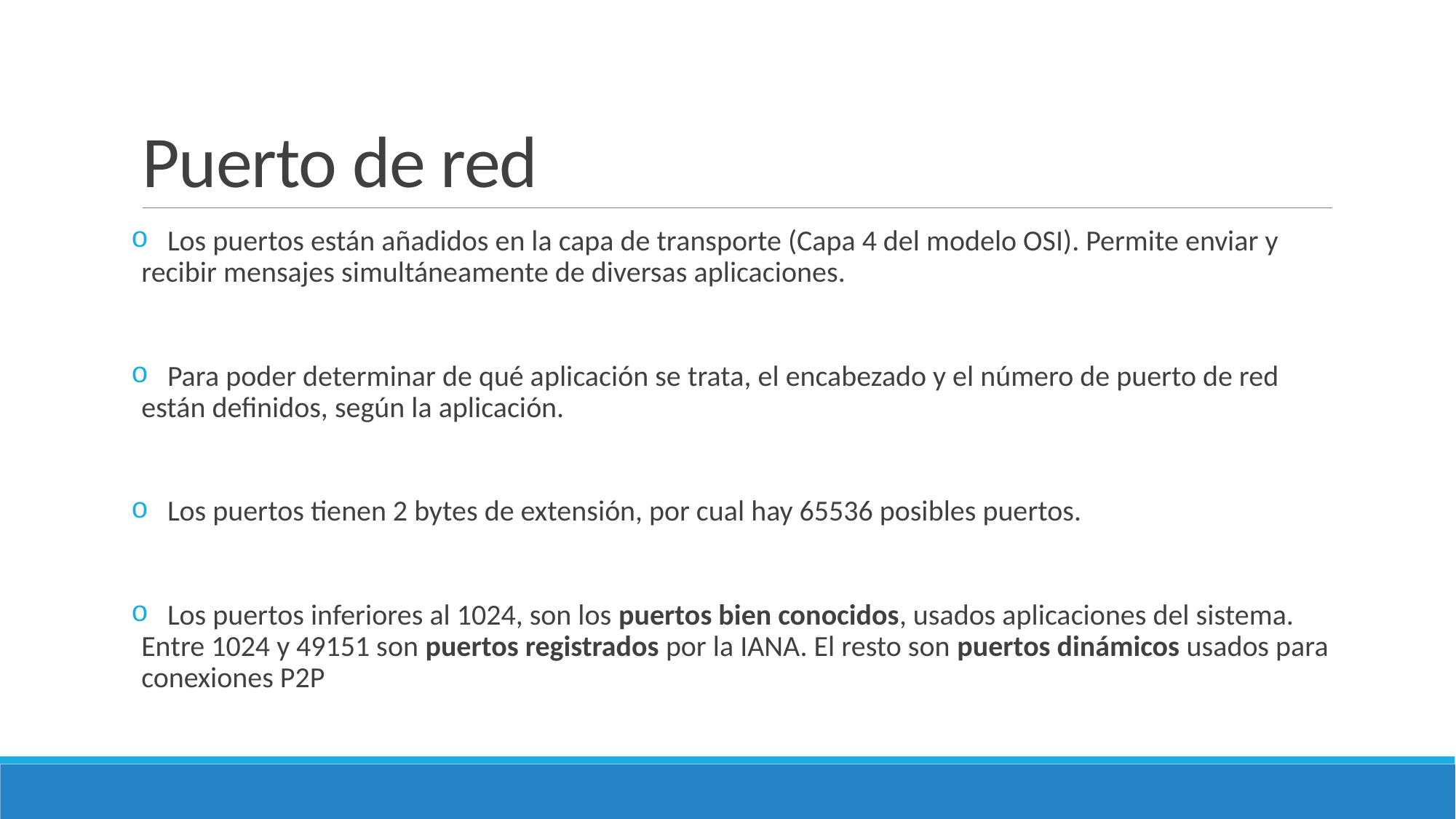

# Puerto de red
   Los puertos están añadidos en la capa de transporte (Capa 4 del modelo OSI). Permite enviar y recibir mensajes simultáneamente de diversas aplicaciones.

   Para poder determinar de qué aplicación se trata, el encabezado y el número de puerto de red están definidos, según la aplicación.

   Los puertos tienen 2 bytes de extensión, por cual hay 65536 posibles puertos.

   Los puertos inferiores al 1024, son los puertos bien conocidos, usados aplicaciones del sistema. Entre 1024 y 49151 son puertos registrados por la IANA. El resto son puertos dinámicos usados para conexiones P2P